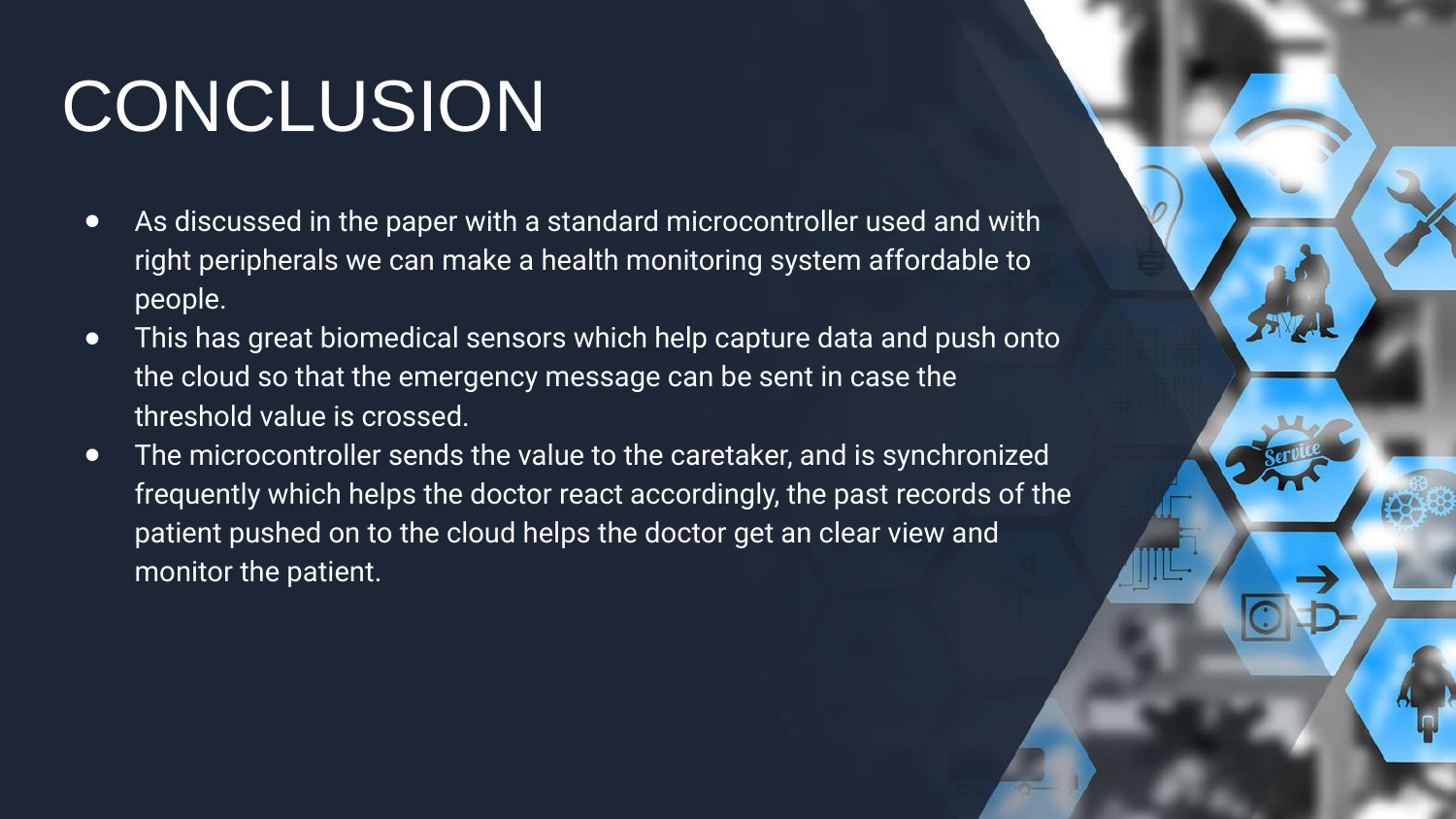

# CONCLUSION
As discussed in the paper with a standard microcontroller used and with right peripherals we can make a health monitoring system affordable to people.
This has great biomedical sensors which help capture data and push onto the cloud so that the emergency message can be sent in case the threshold value is crossed.
The microcontroller sends the value to the caretaker, and is synchronized frequently which helps the doctor react accordingly, the past records of the patient pushed on to the cloud helps the doctor get an clear view and monitor the patient.